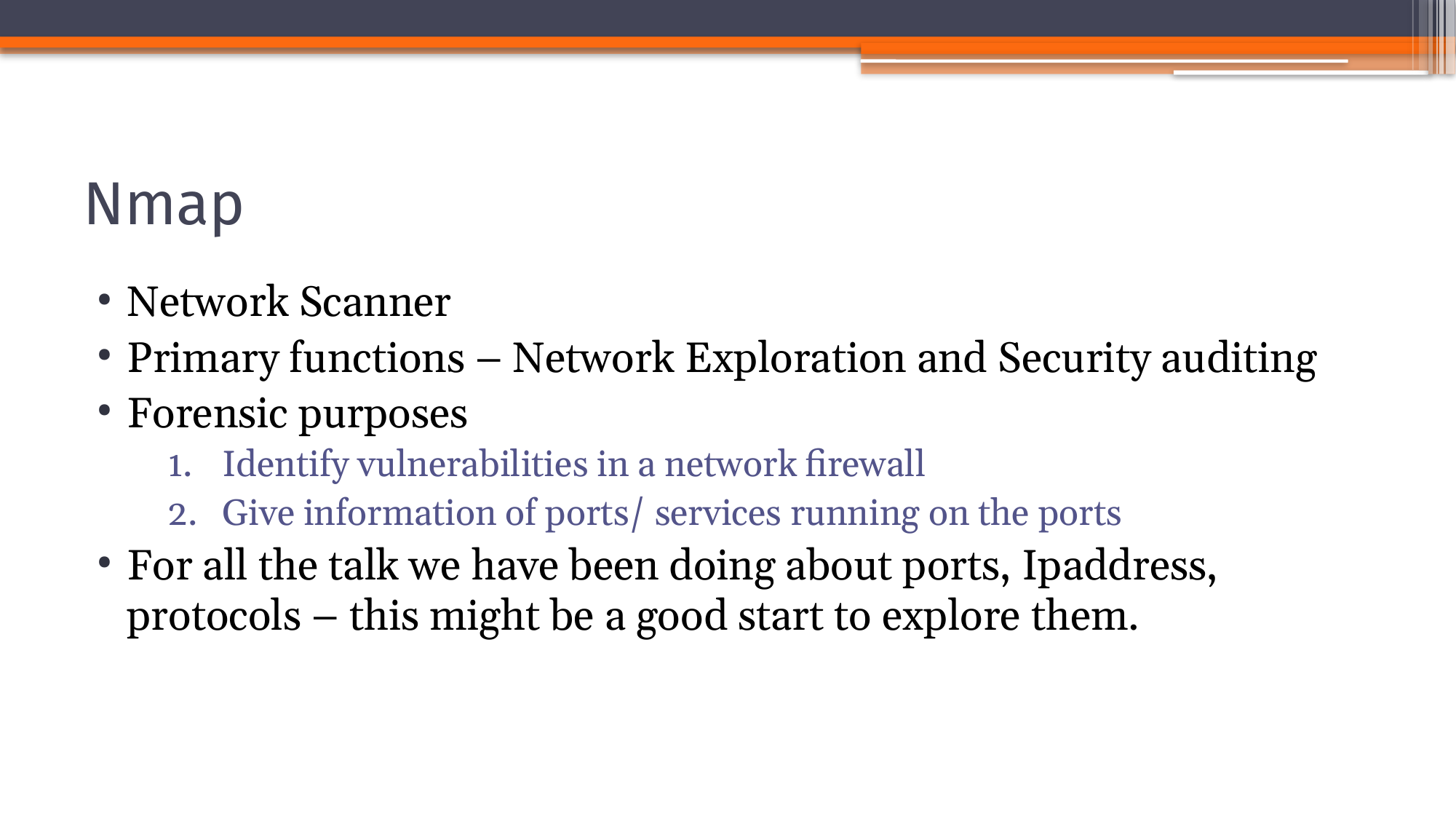

# Nmap
Network Scanner
Primary functions – Network Exploration and Security auditing
Forensic purposes
Identify vulnerabilities in a network firewall
Give information of ports/ services running on the ports
For all the talk we have been doing about ports, Ipaddress, protocols – this might be a good start to explore them.